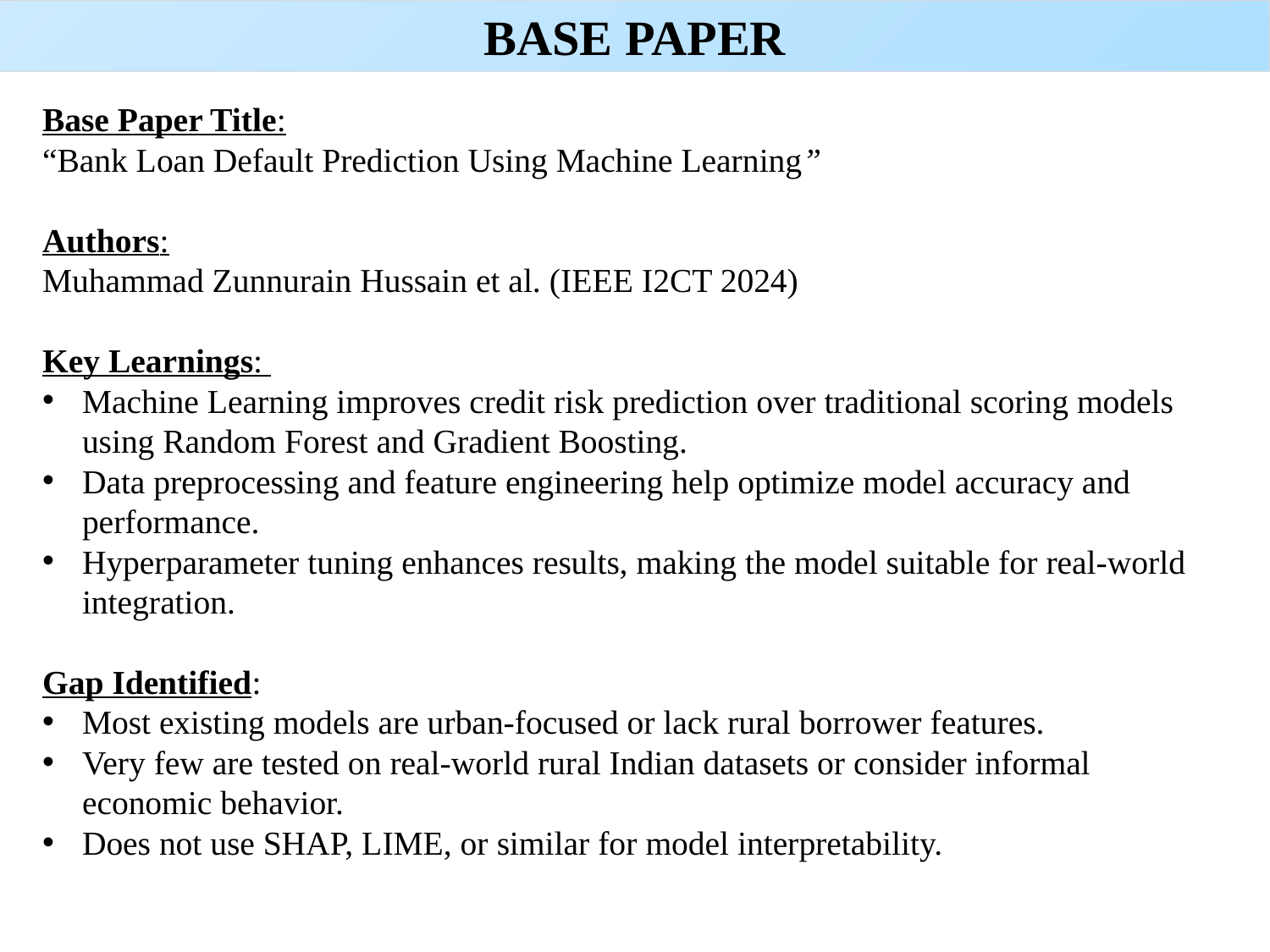

BASE PAPER
Base Paper Title:
“Bank Loan Default Prediction Using Machine Learning”

Authors:
Muhammad Zunnurain Hussain et al. (IEEE I2CT 2024)
Key Learnings:
Machine Learning improves credit risk prediction over traditional scoring models using Random Forest and Gradient Boosting.
Data preprocessing and feature engineering help optimize model accuracy and performance.
Hyperparameter tuning enhances results, making the model suitable for real-world integration.

Gap Identified:
Most existing models are urban-focused or lack rural borrower features.
Very few are tested on real-world rural Indian datasets or consider informal economic behavior.
Does not use SHAP, LIME, or similar for model interpretability.